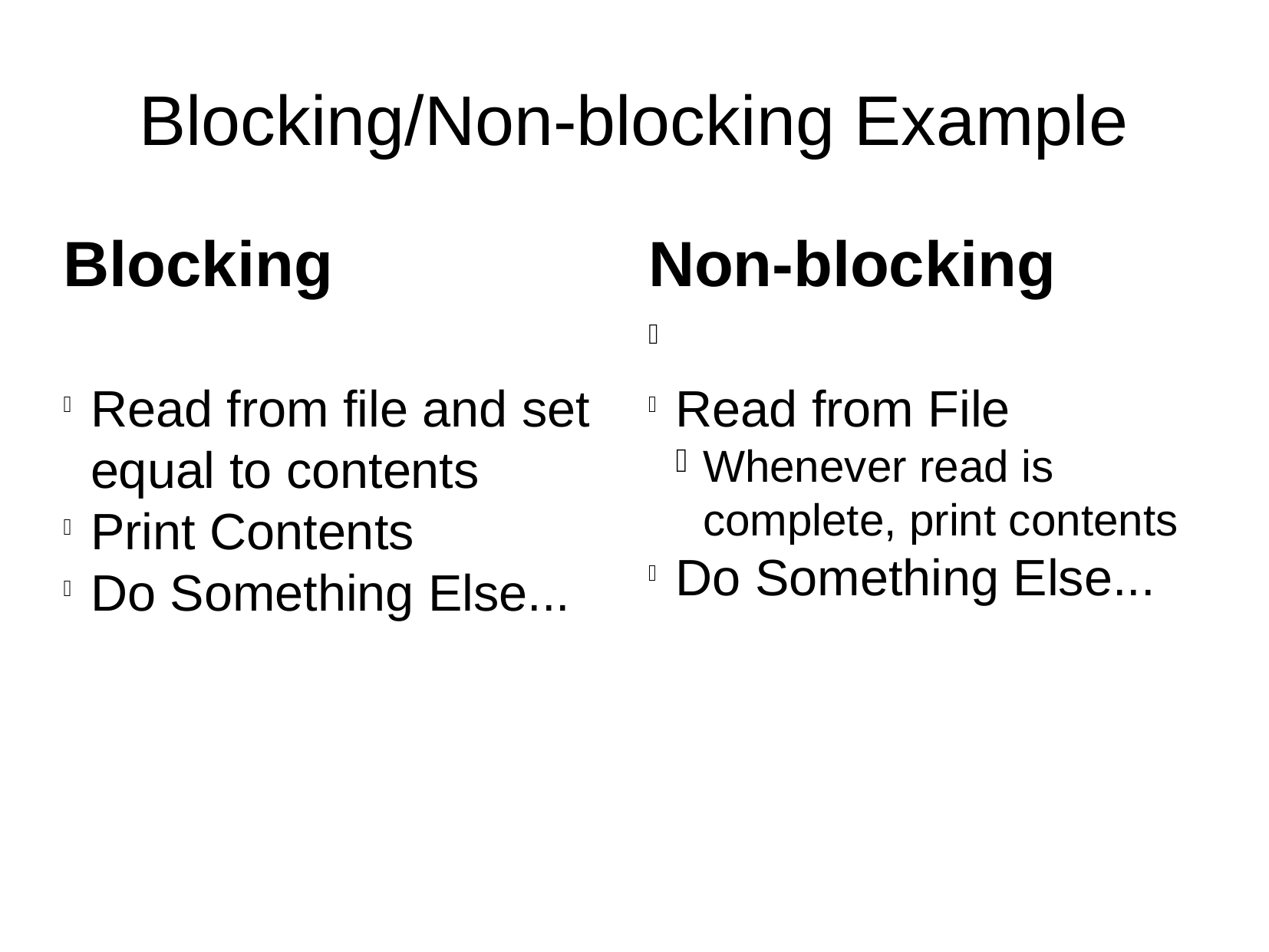

Blocking/Non-blocking Example
Blocking

Read from file and set equal to contents
Print Contents
Do Something Else...
Non-blocking

Read from File
Whenever read is complete, print contents
Do Something Else...